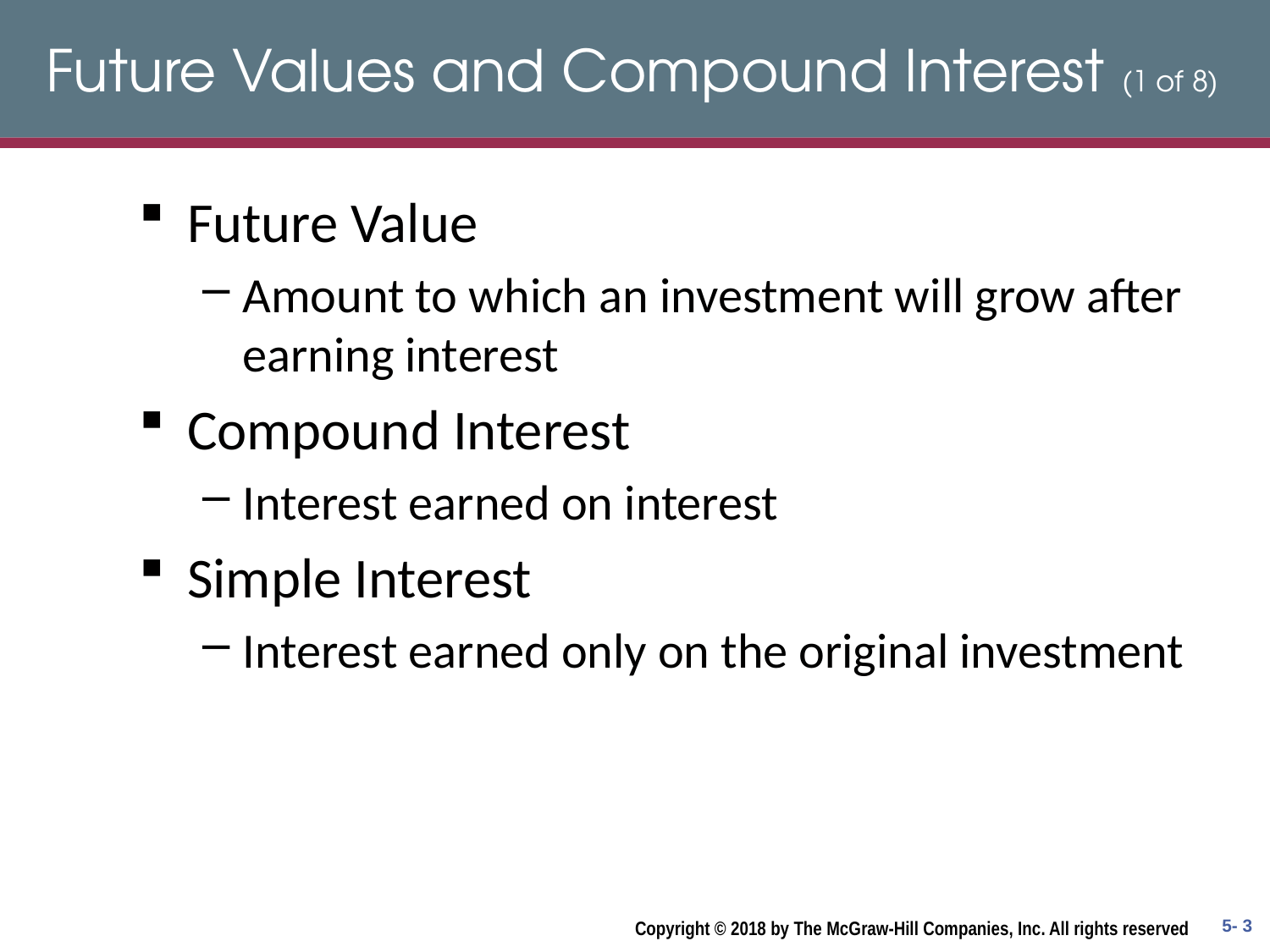

# Future Values and Compound Interest (1 of 8)
Future Value
Amount to which an investment will grow after earning interest
Compound Interest
Interest earned on interest
Simple Interest
Interest earned only on the original investment